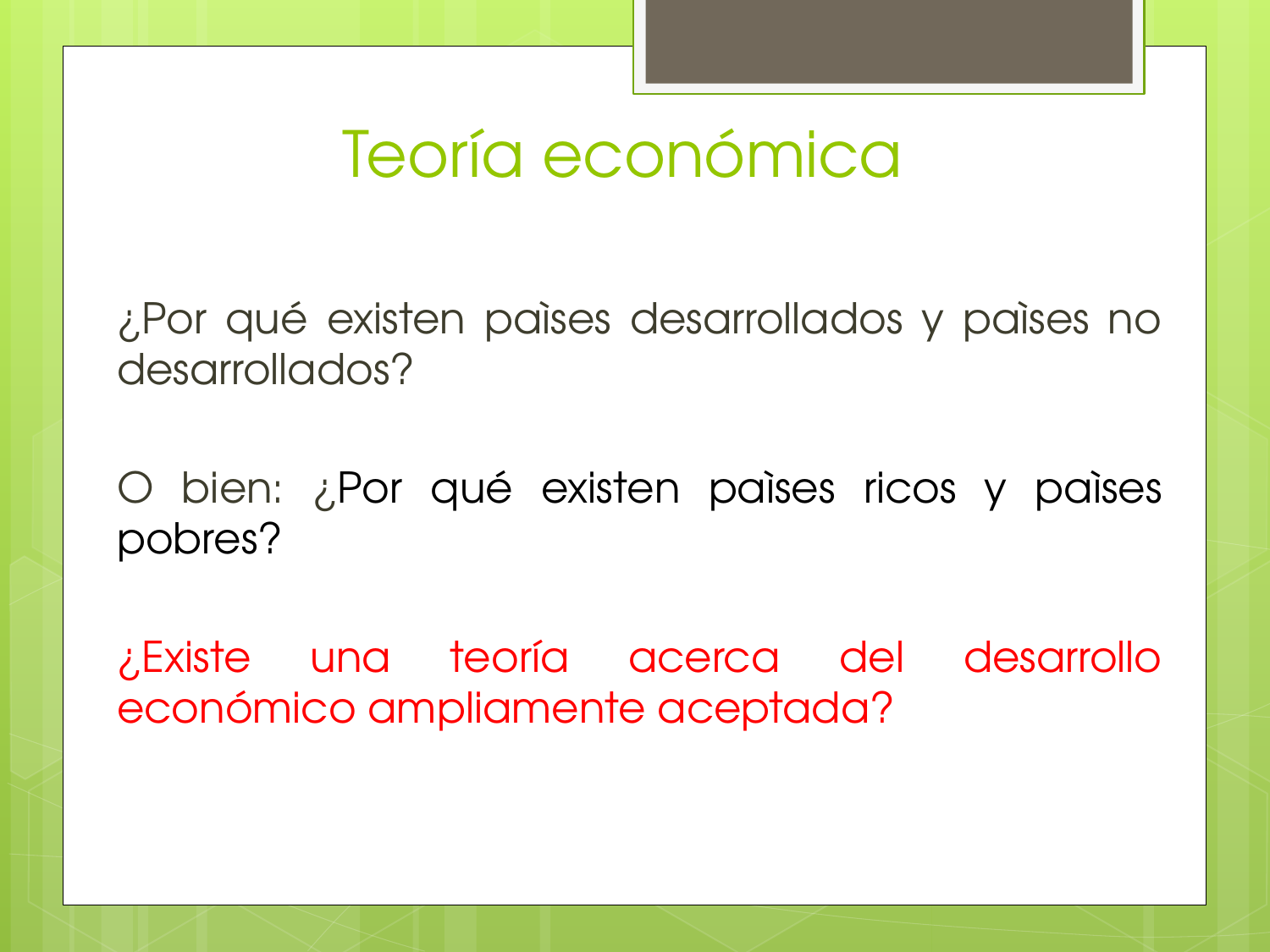

# Teoría económica

¿Por qué existen paìses desarrollados y paìses no desarrollados?

O bien: ¿Por qué existen paìses ricos y paìses pobres?

¿Existe una teoría acerca del desarrollo económico ampliamente aceptada?